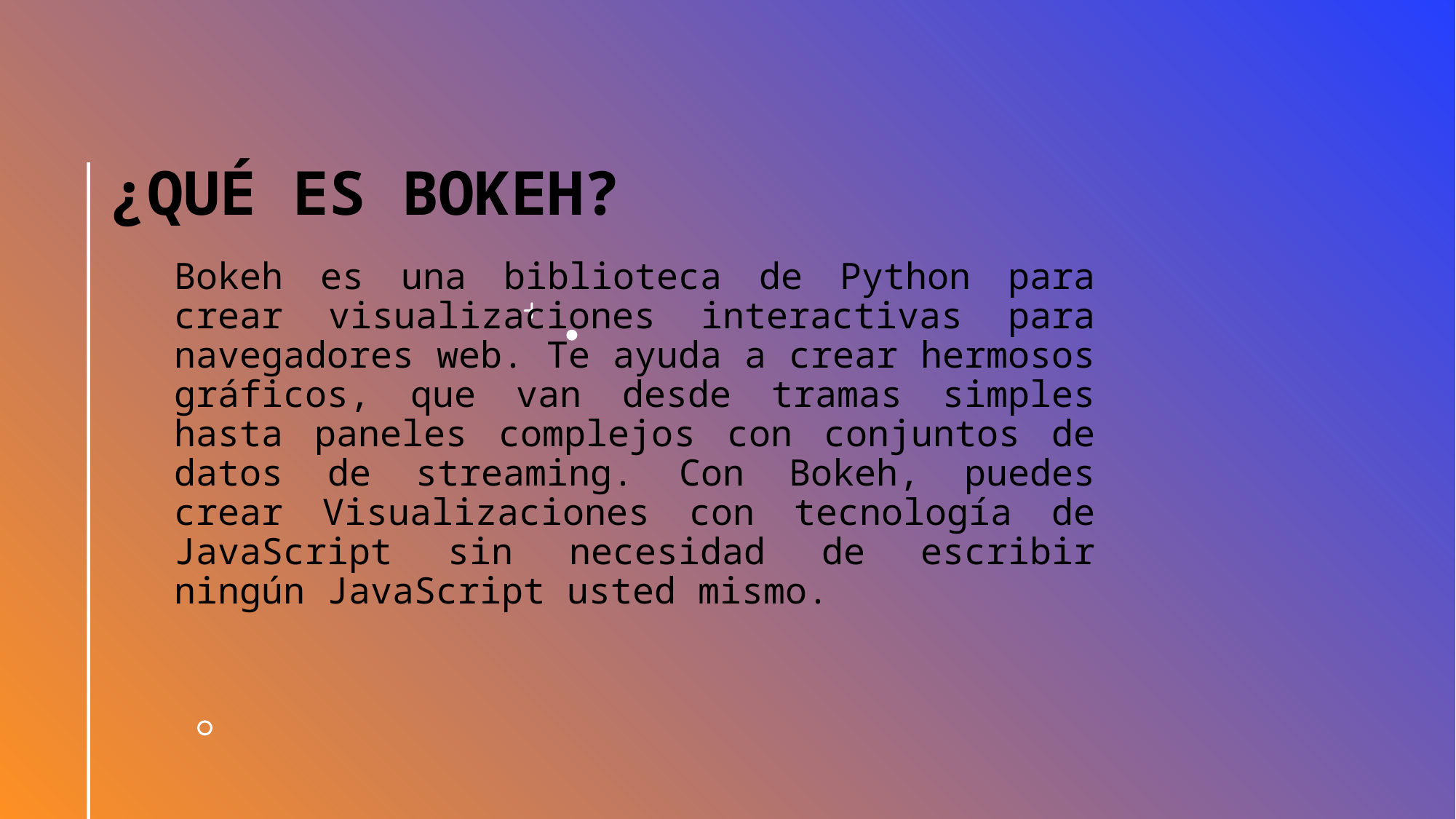

# ¿Qué es bokeh?
Bokeh es una biblioteca de Python para crear visualizaciones interactivas para navegadores web. Te ayuda a crear hermosos gráficos, que van desde tramas simples hasta paneles complejos con conjuntos de datos de streaming. Con Bokeh, puedes crear Visualizaciones con tecnología de JavaScript sin necesidad de escribir ningún JavaScript usted mismo.